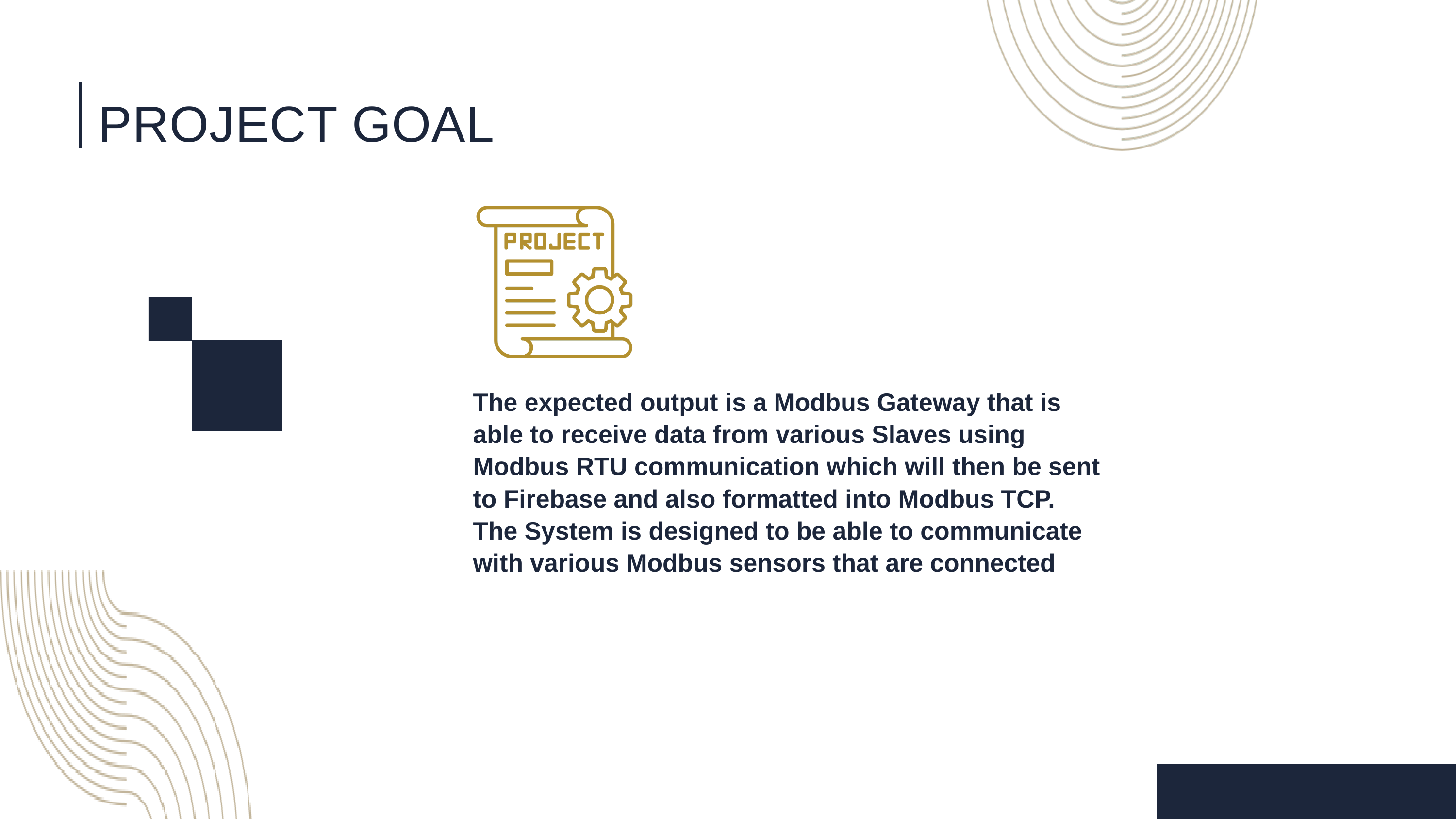

PROJECT GOAL

The expected output is a Modbus Gateway that is able to receive data from various Slaves using Modbus RTU communication which will then be sent to Firebase and also formatted into Modbus TCP. The System is designed to be able to communicate with various Modbus sensors that are connected